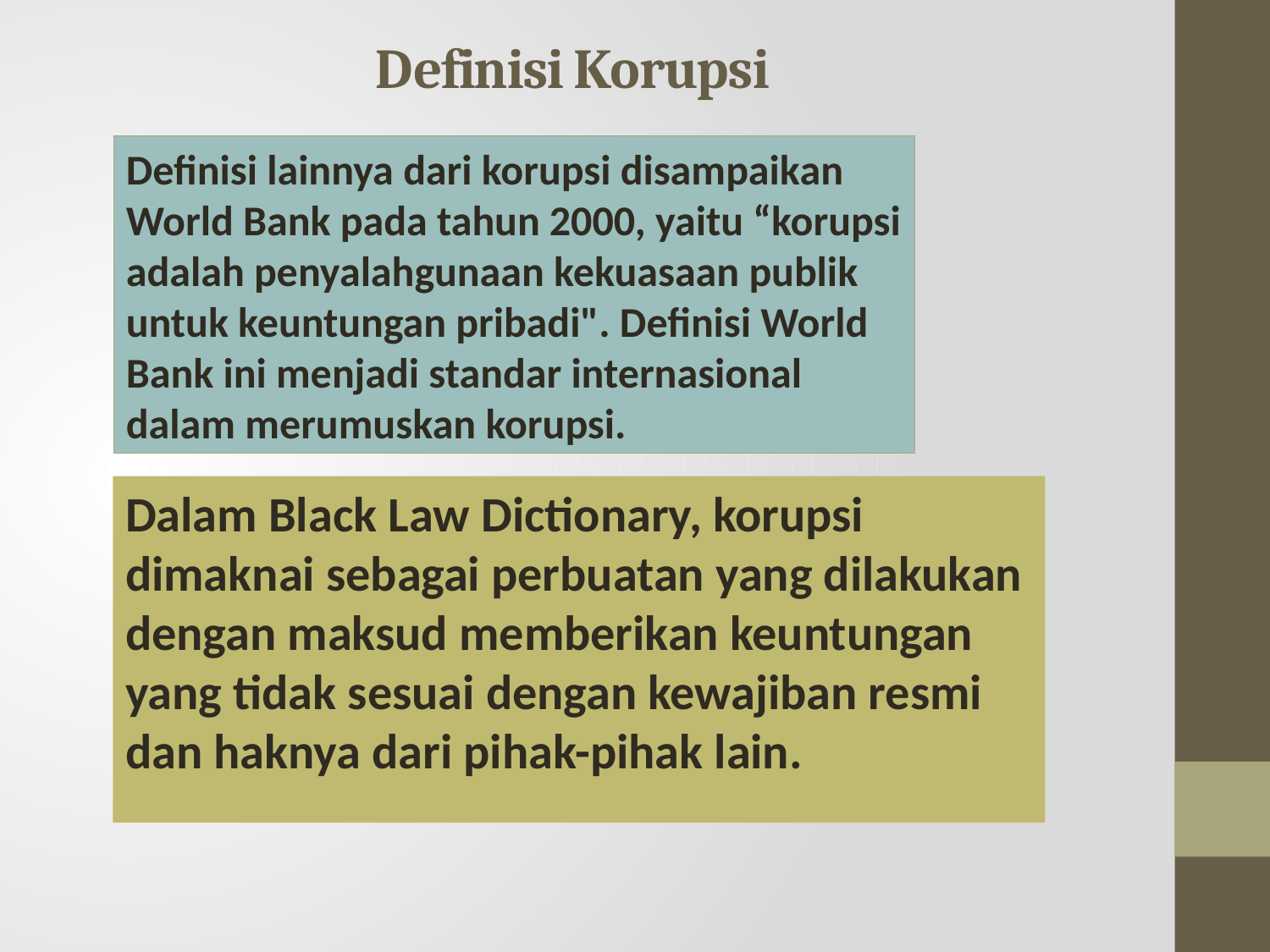

# Definisi Korupsi
Definisi lainnya dari korupsi disampaikan World Bank pada tahun 2000, yaitu “korupsi adalah penyalahgunaan kekuasaan publik untuk keuntungan pribadi". Definisi World Bank ini menjadi standar internasional dalam merumuskan korupsi.
Dalam Black Law Dictionary, korupsi dimaknai sebagai perbuatan yang dilakukan dengan maksud memberikan keuntungan yang tidak sesuai dengan kewajiban resmi dan haknya dari pihak-pihak lain.